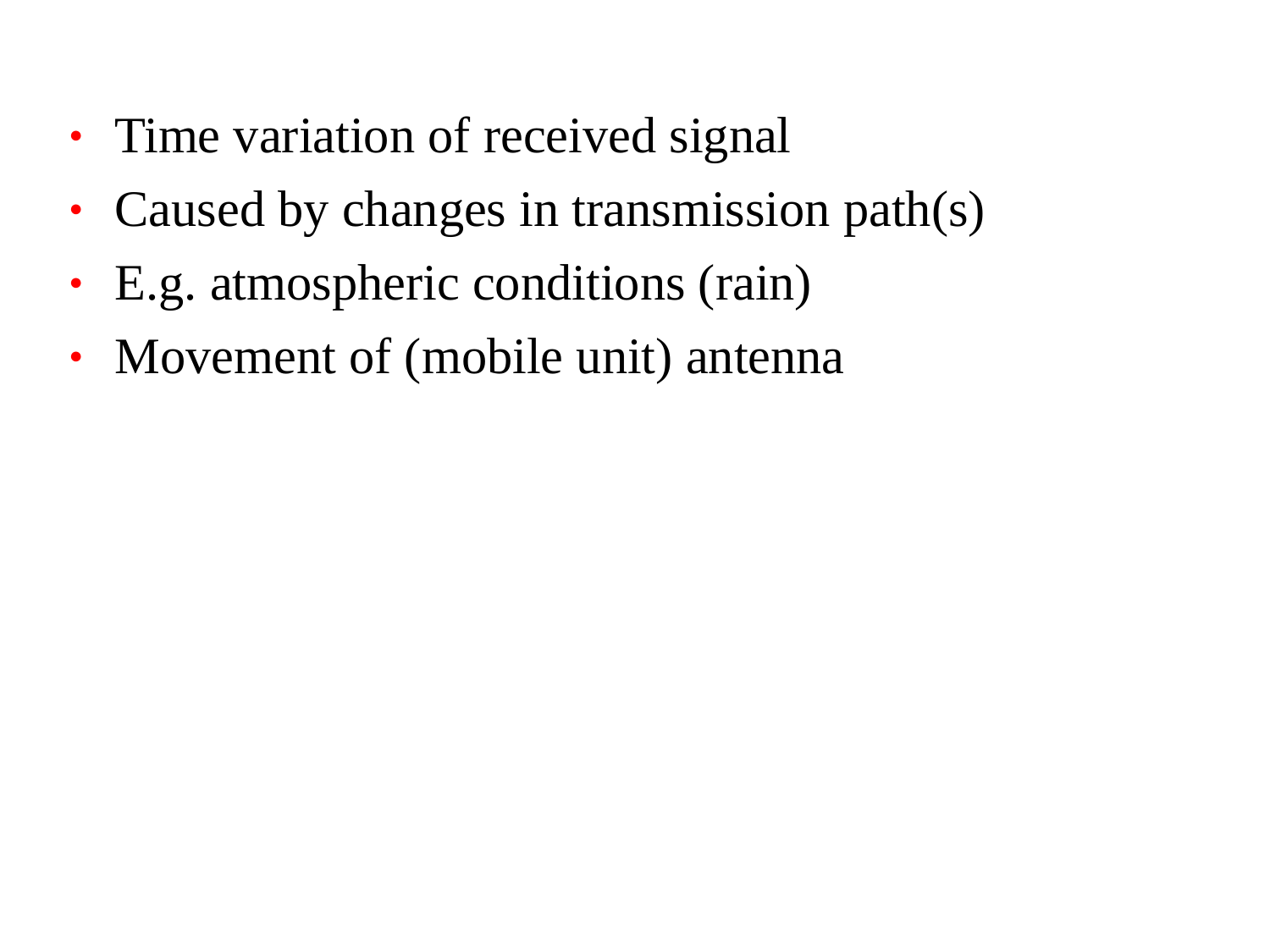

Fading
Time variation of received signal
Caused by changes in transmission path(s)
E.g. atmospheric conditions (rain)
Movement of (mobile unit) antenna